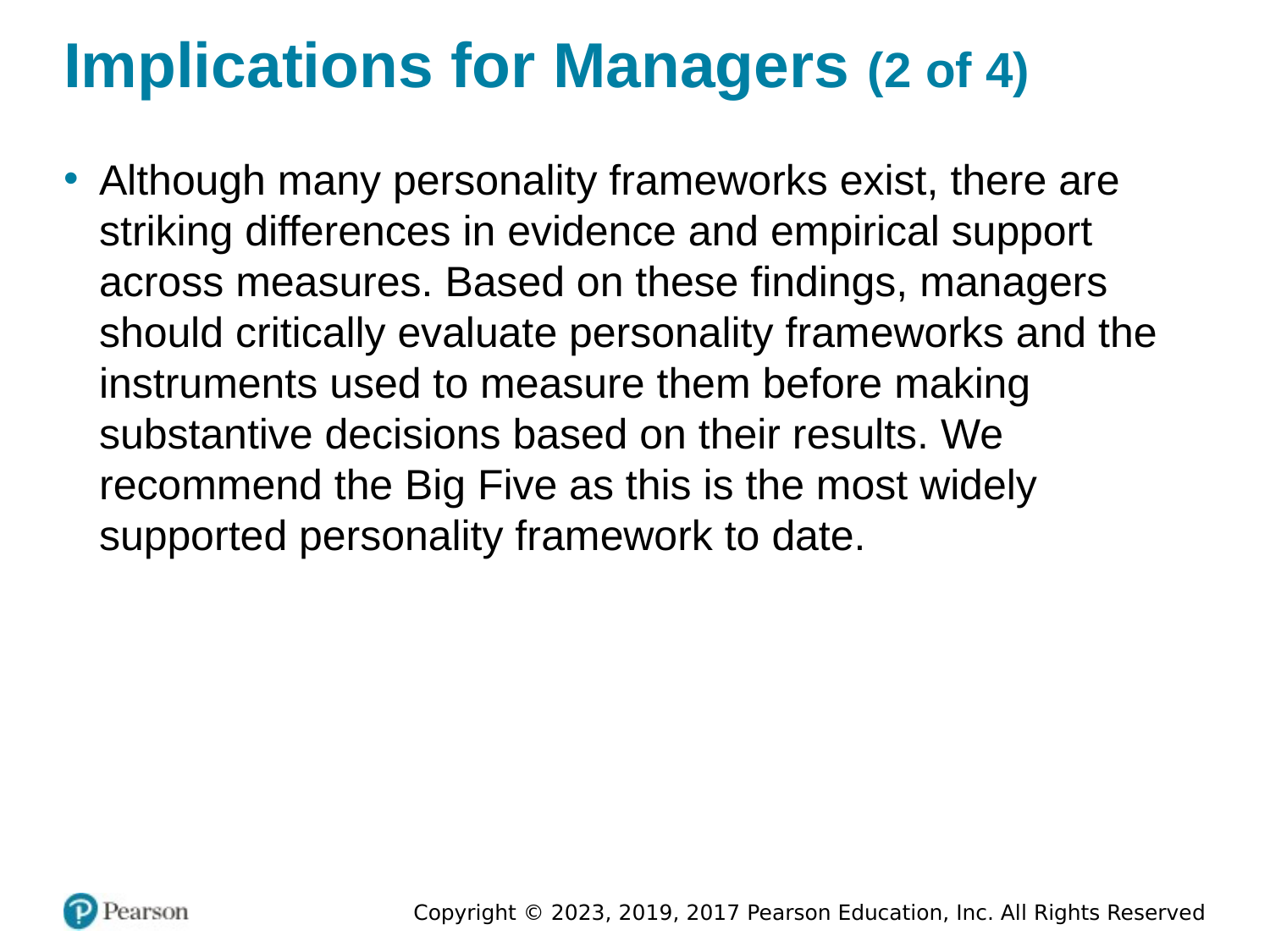

# Implications for Managers (2 of 4)
Although many personality frameworks exist, there are striking differences in evidence and empirical support across measures. Based on these findings, managers should critically evaluate personality frameworks and the instruments used to measure them before making substantive decisions based on their results. We recommend the Big Five as this is the most widely supported personality framework to date.